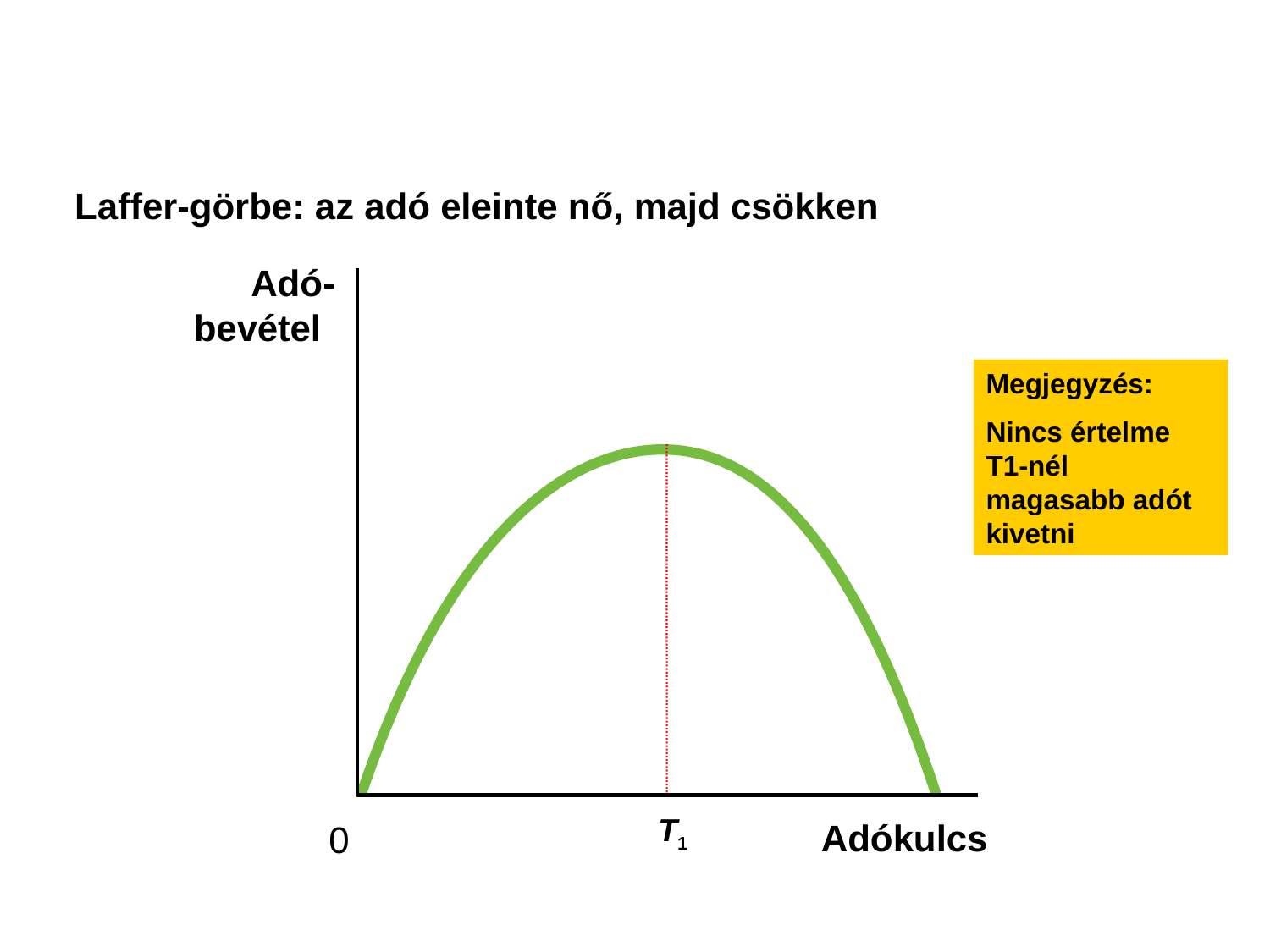

Laffer-görbe: az adó eleinte nő, majd csökken
Adó-

bevétel
Megjegyzés:
Nincs értelme T1-nél magasabb adót kivetni

T1

Adókulcs
0